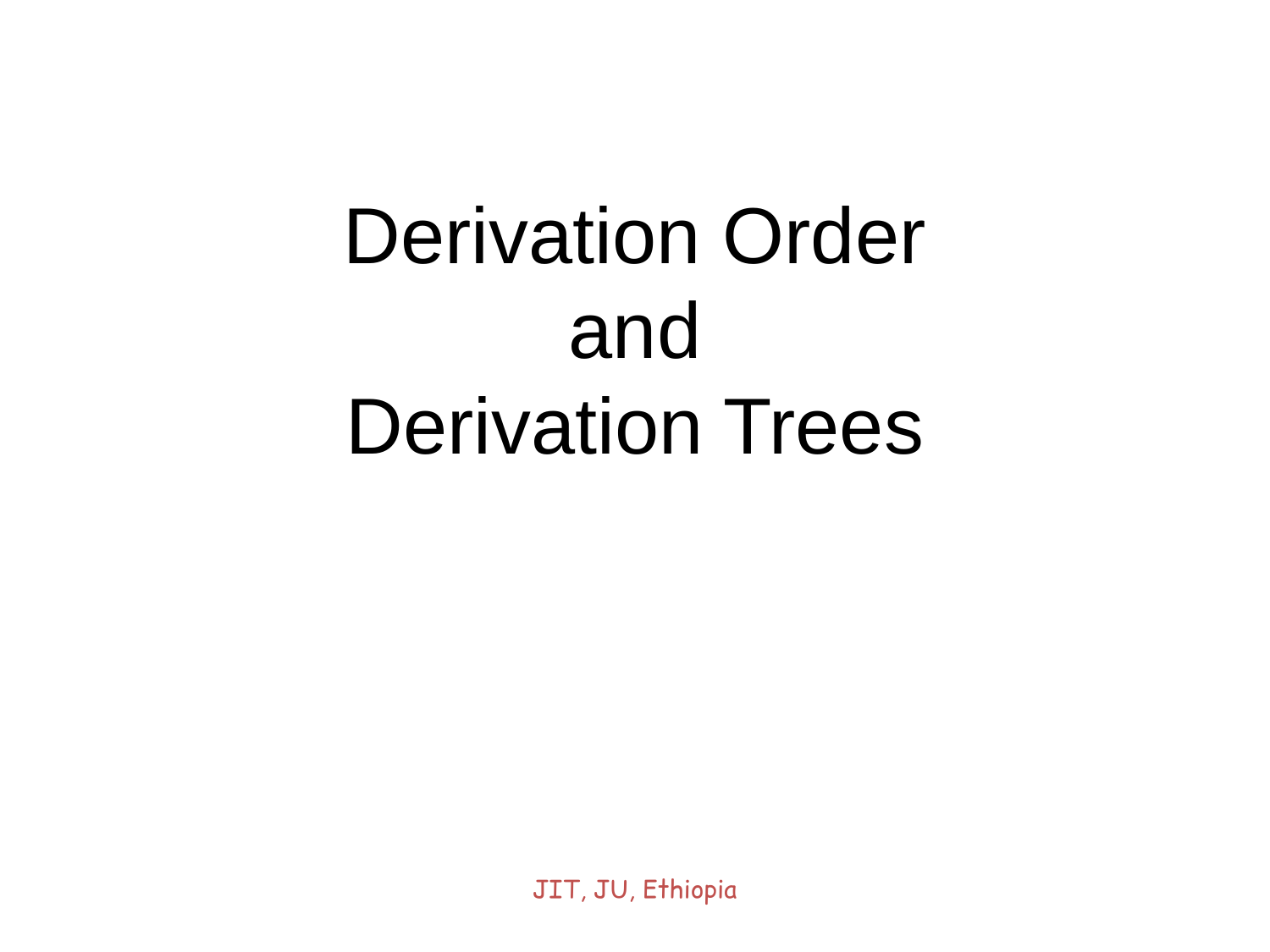

# Derivation Order and Derivation Trees

JIT, JU, Ethiopia
27